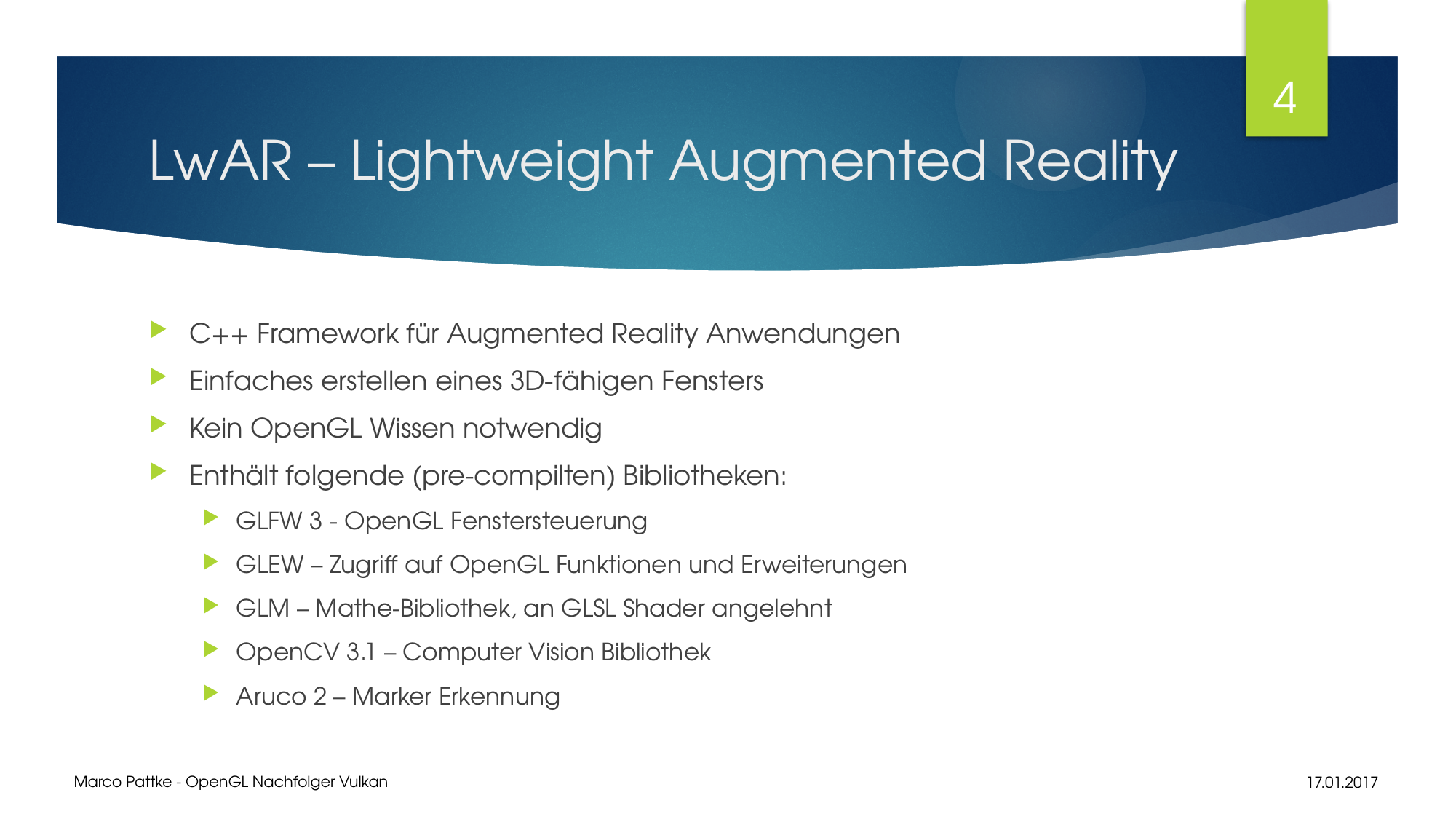

4
# LwAR – Lightweight Augmented Reality
C++ Framework für Augmented Reality Anwendungen
Einfaches erstellen eines 3D-fähigen Fensters
Kein OpenGL Wissen notwendig
Enthält folgende (pre-compilten) Bibliotheken:
GLFW 3 - OpenGL Fenstersteuerung
GLEW – Zugriff auf OpenGL Funktionen und Erweiterungen
GLM – Mathe-Bibliothek, an GLSL Shader angelehnt
OpenCV 3.1 – Computer Vision Bibliothek
Aruco 2 – Marker Erkennung
Marco Pattke - OpenGL Nachfolger Vulkan
17.01.2017